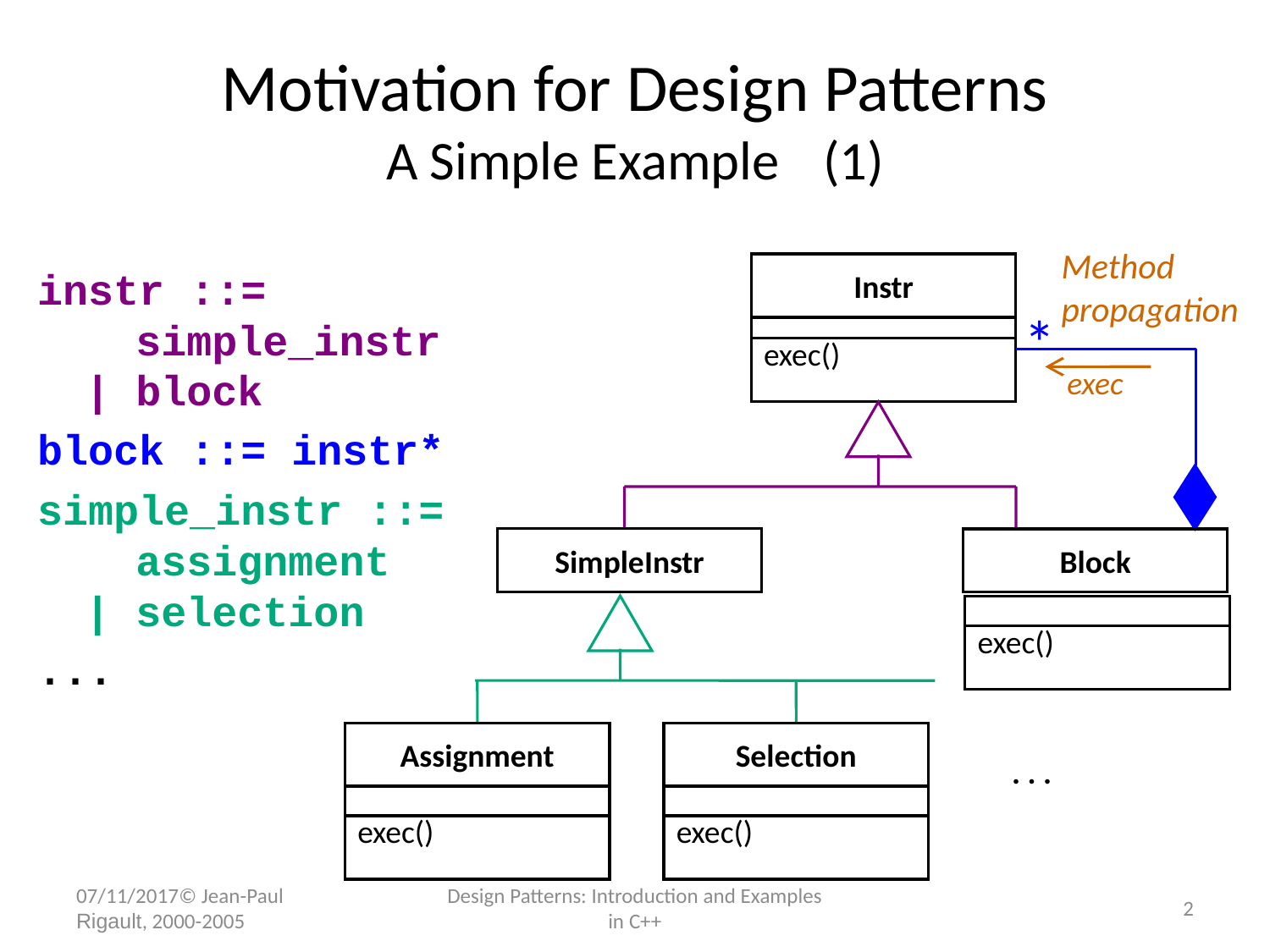

# Motivation for Design Patterns A Simple Example	(1)
Method
propagation
Instr

exec()

instr ::=
  simple_instr
| block
block ::= instr*
simple_instr ::=
  assignment
| selection
...

*

exec

SimpleInstr
Block

exec()

Assignment
Selection
. . .

exec()
exec()
07/11/2017© Jean-Paul Rigault, 2000-2005
Design Patterns: Introduction and Examples in C++
2